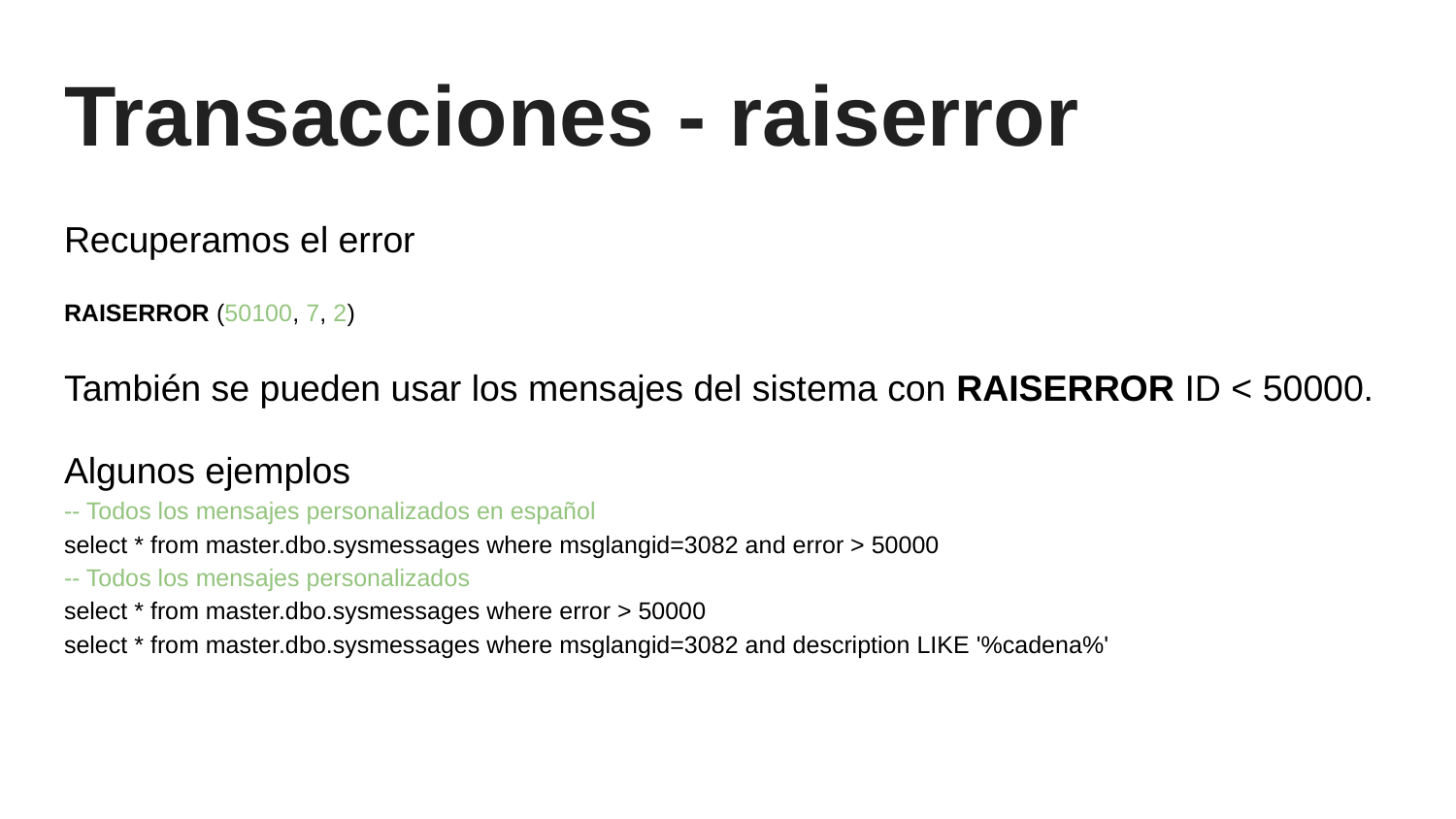

# Transacciones - raiserror
Recuperamos el error
RAISERROR (50100, 7, 2)
También se pueden usar los mensajes del sistema con RAISERROR ID < 50000.
Algunos ejemplos
-- Todos los mensajes personalizados en español
select * from master.dbo.sysmessages where msglangid=3082 and error > 50000
-- Todos los mensajes personalizados
select * from master.dbo.sysmessages where error > 50000
select * from master.dbo.sysmessages where msglangid=3082 and description LIKE '%cadena%'